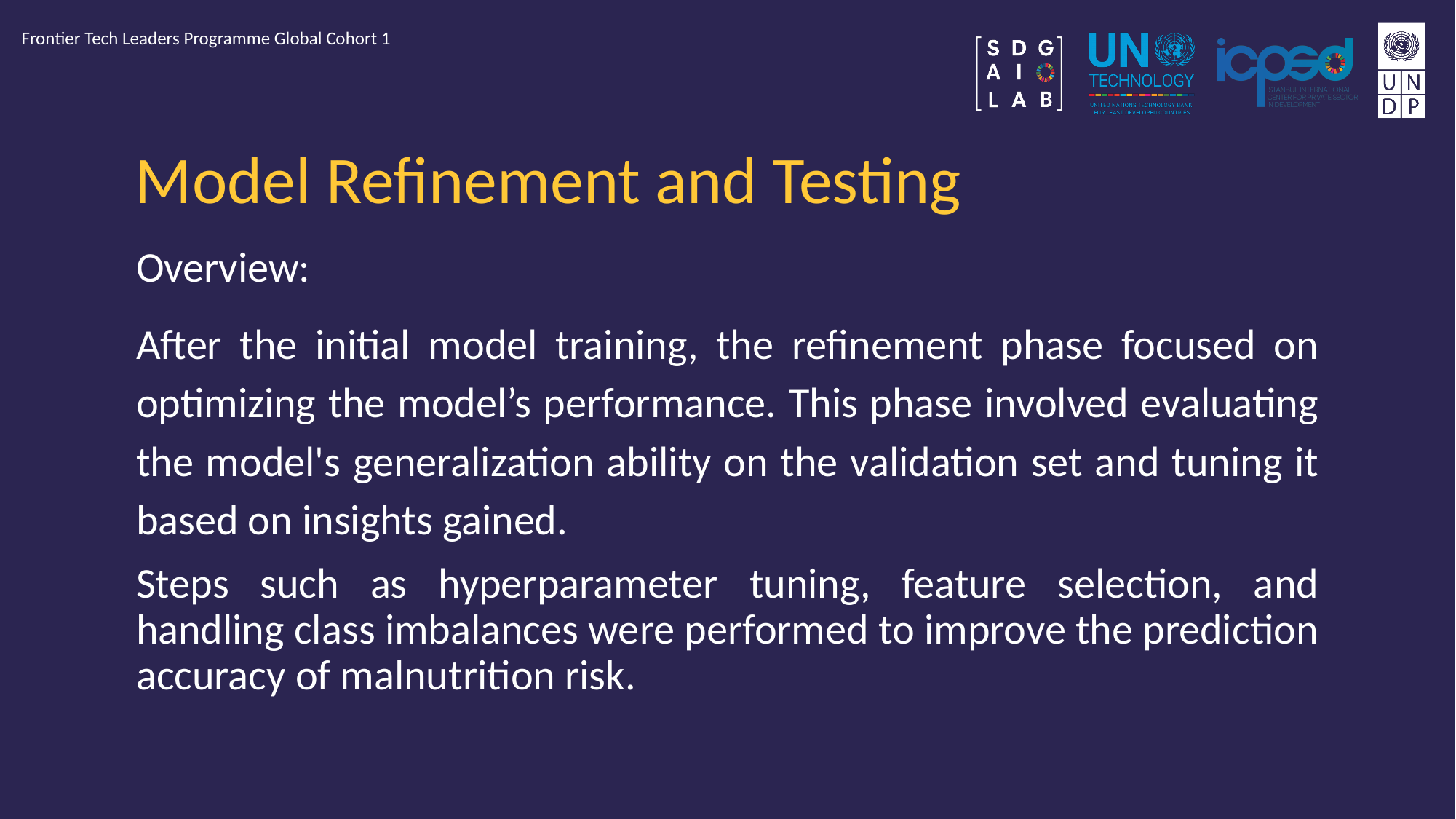

Frontier Tech Leaders Programme Global Cohort 1
# Model Refinement and Testing
Overview:
After the initial model training, the refinement phase focused on optimizing the model’s performance. This phase involved evaluating the model's generalization ability on the validation set and tuning it based on insights gained.
Steps such as hyperparameter tuning, feature selection, and handling class imbalances were performed to improve the prediction accuracy of malnutrition risk.